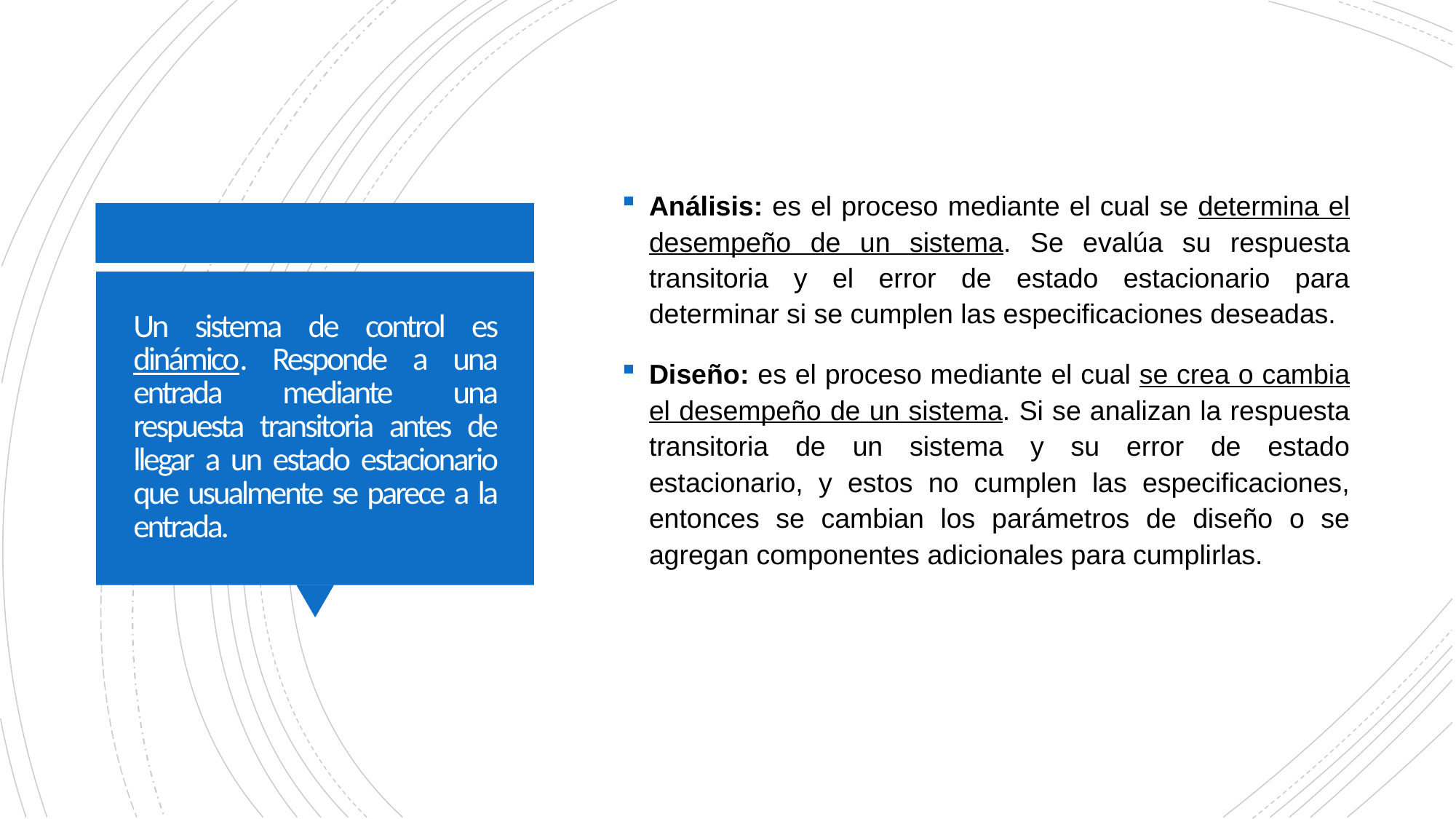

Análisis: es el proceso mediante el cual se determina el desempeño de un sistema. Se evalúa su respuesta transitoria y el error de estado estacionario para determinar si se cumplen las especificaciones deseadas.
Diseño: es el proceso mediante el cual se crea o cambia el desempeño de un sistema. Si se analizan la respuesta transitoria de un sistema y su error de estado estacionario, y estos no cumplen las especificaciones, entonces se cambian los parámetros de diseño o se agregan componentes adicionales para cumplirlas.

# Un sistema de control es dinámico. Responde a una entrada mediante una respuesta transitoria antes de llegar a un estado estacionario que usualmente se parece a la entrada.